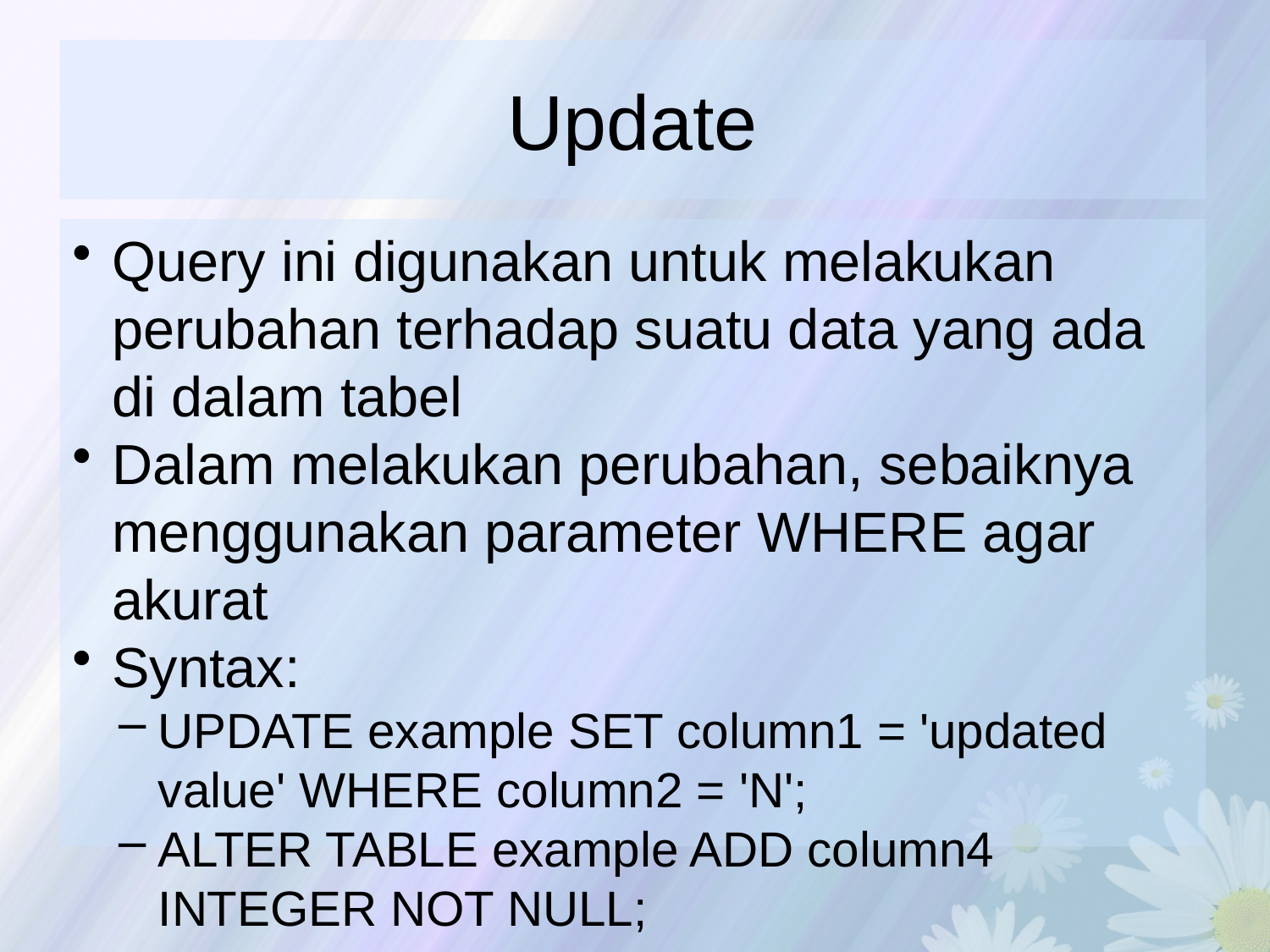

# Update
Query ini digunakan untuk melakukan perubahan terhadap suatu data yang ada di dalam tabel
Dalam melakukan perubahan, sebaiknya menggunakan parameter WHERE agar akurat
Syntax:
UPDATE example SET column1 = 'updated value' WHERE column2 = 'N';
ALTER TABLE example ADD column4 INTEGER NOT NULL;